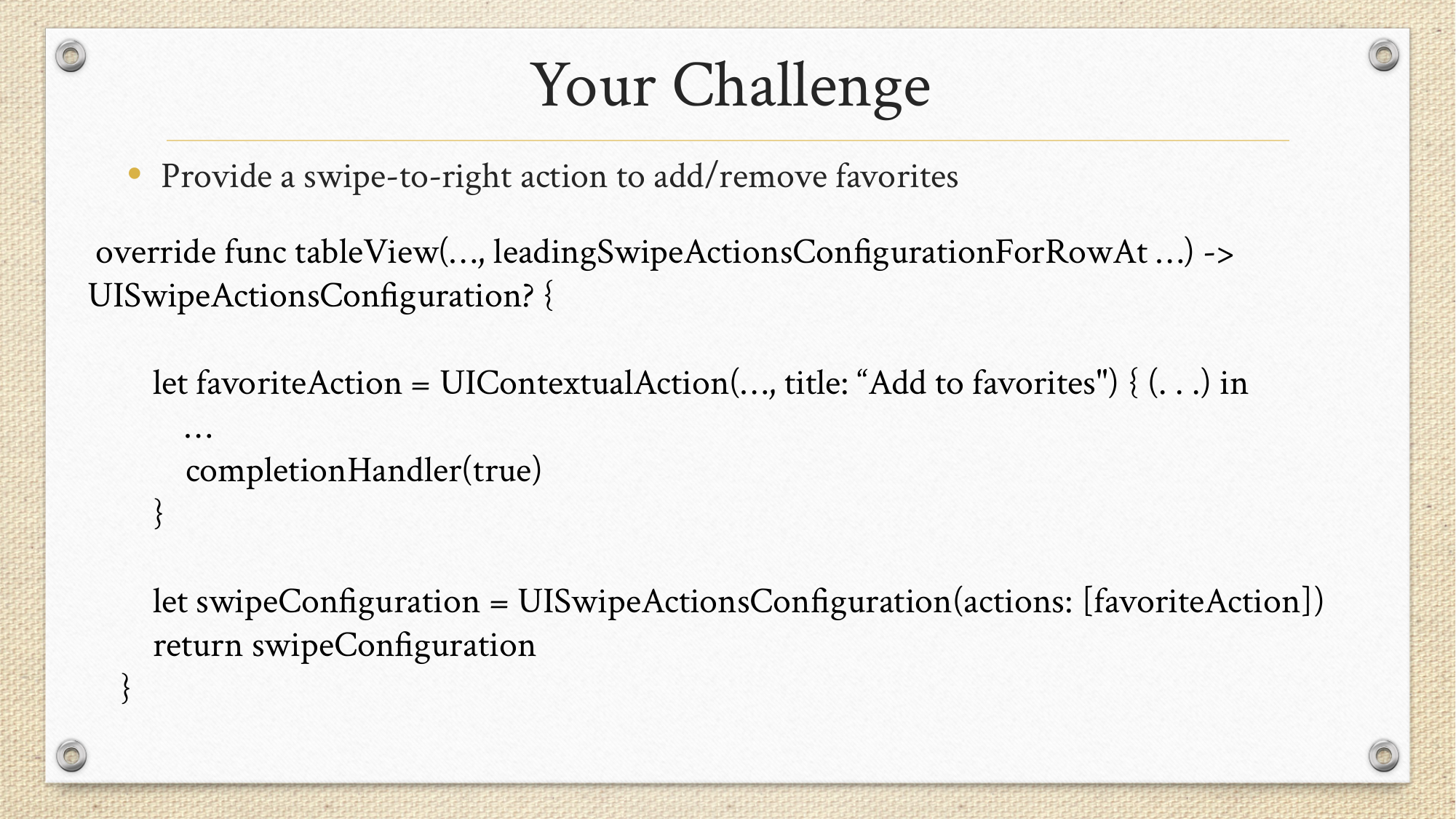

# Your Challenge
Provide a swipe-to-right action to add/remove favorites
 override func tableView(…, leadingSwipeActionsConfigurationForRowAt …) -> UISwipeActionsConfiguration? {

        let favoriteAction = UIContextualAction(…, title: “Add to favorites") { (. . .) in
            …
            completionHandler(true)
        }

        let swipeConfiguration = UISwipeActionsConfiguration(actions: [favoriteAction])
        return swipeConfiguration
    }